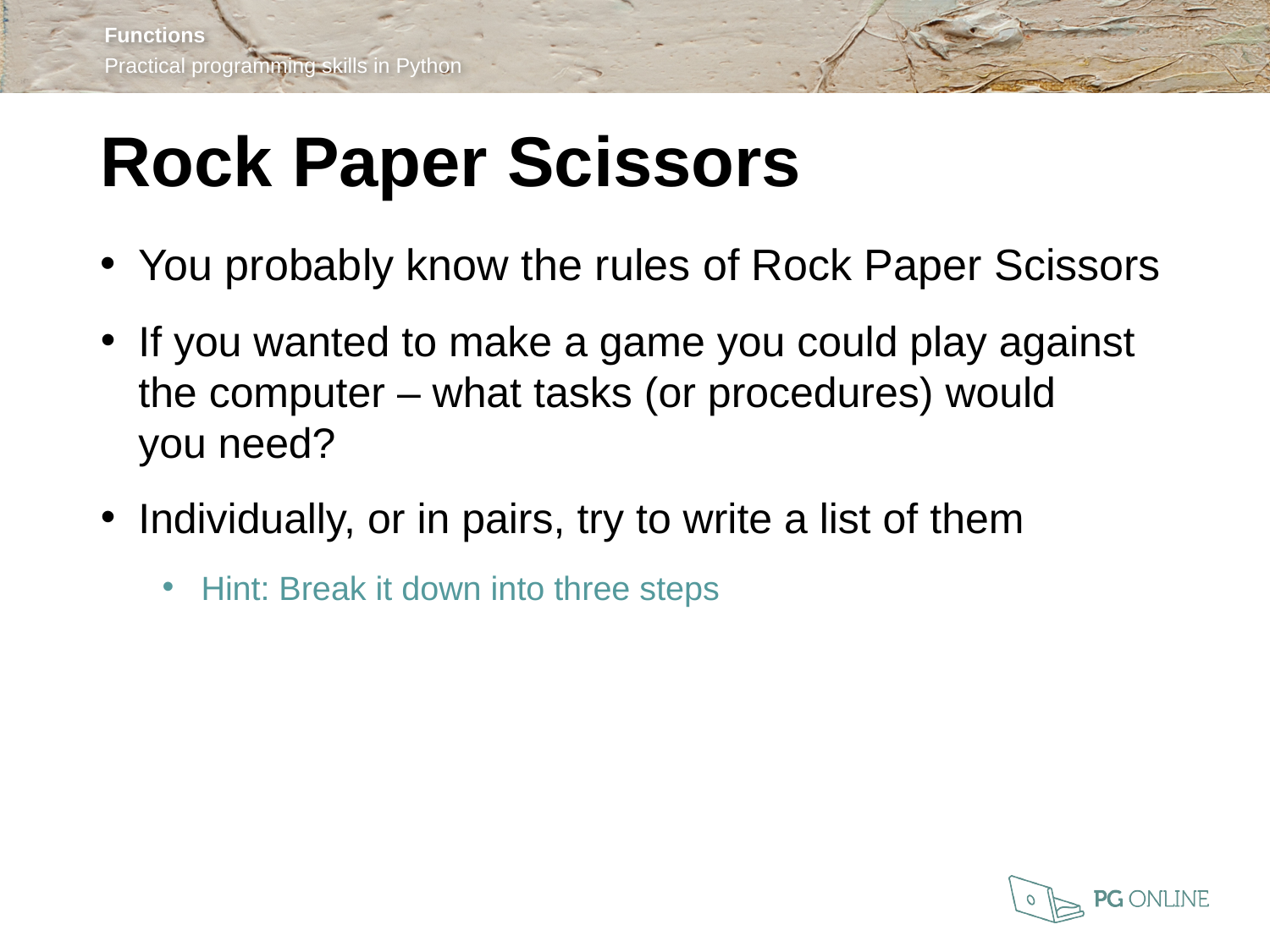

Rock Paper Scissors
You probably know the rules of Rock Paper Scissors
If you wanted to make a game you could play against the computer – what tasks (or procedures) would
you need?
Individually, or in pairs, try to write a list of them
Hint: Break it down into three steps